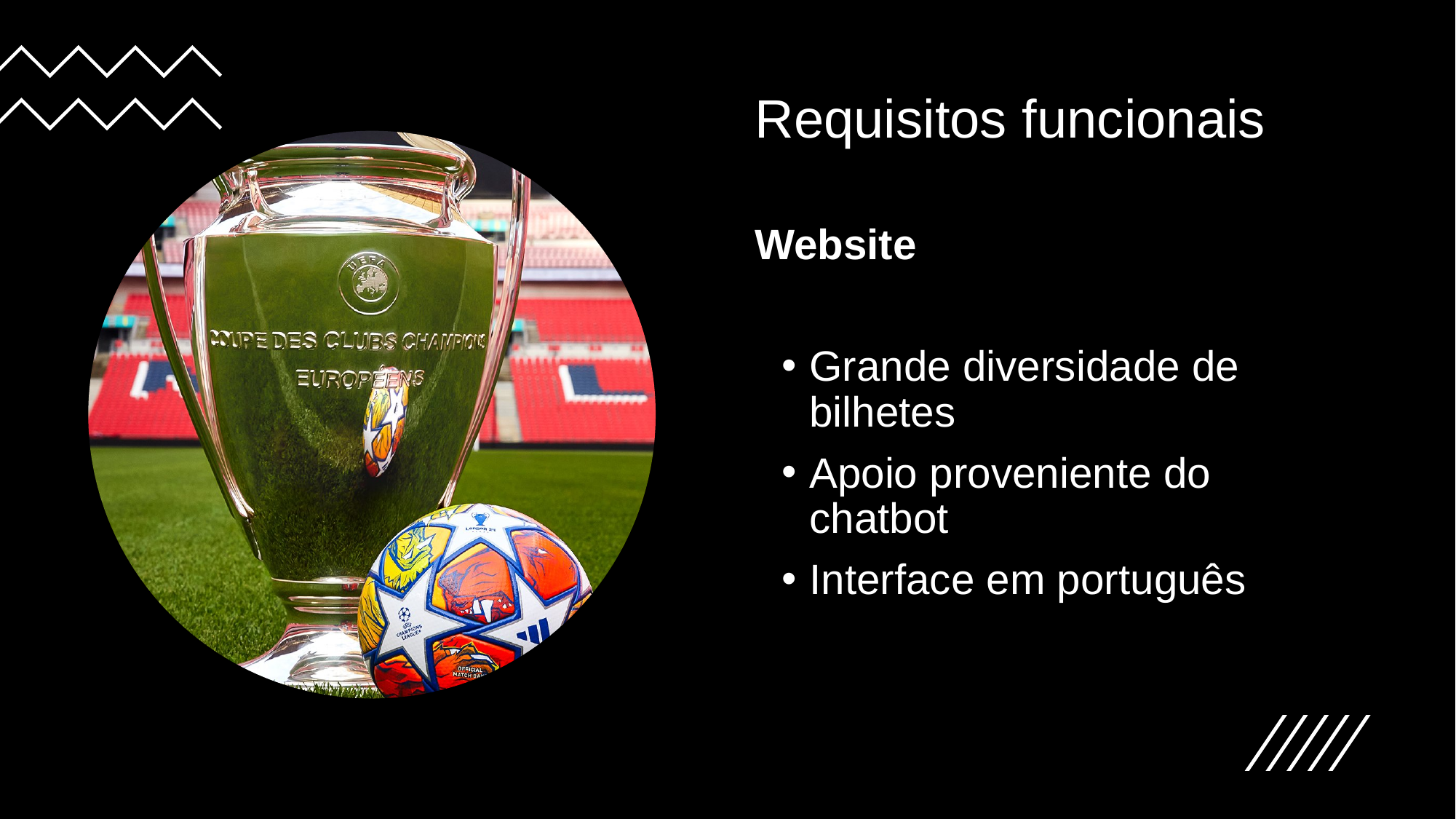

# Requisitos funcionais

Website

Grande diversidade de bilhetes
Apoio proveniente do chatbot
Interface em português